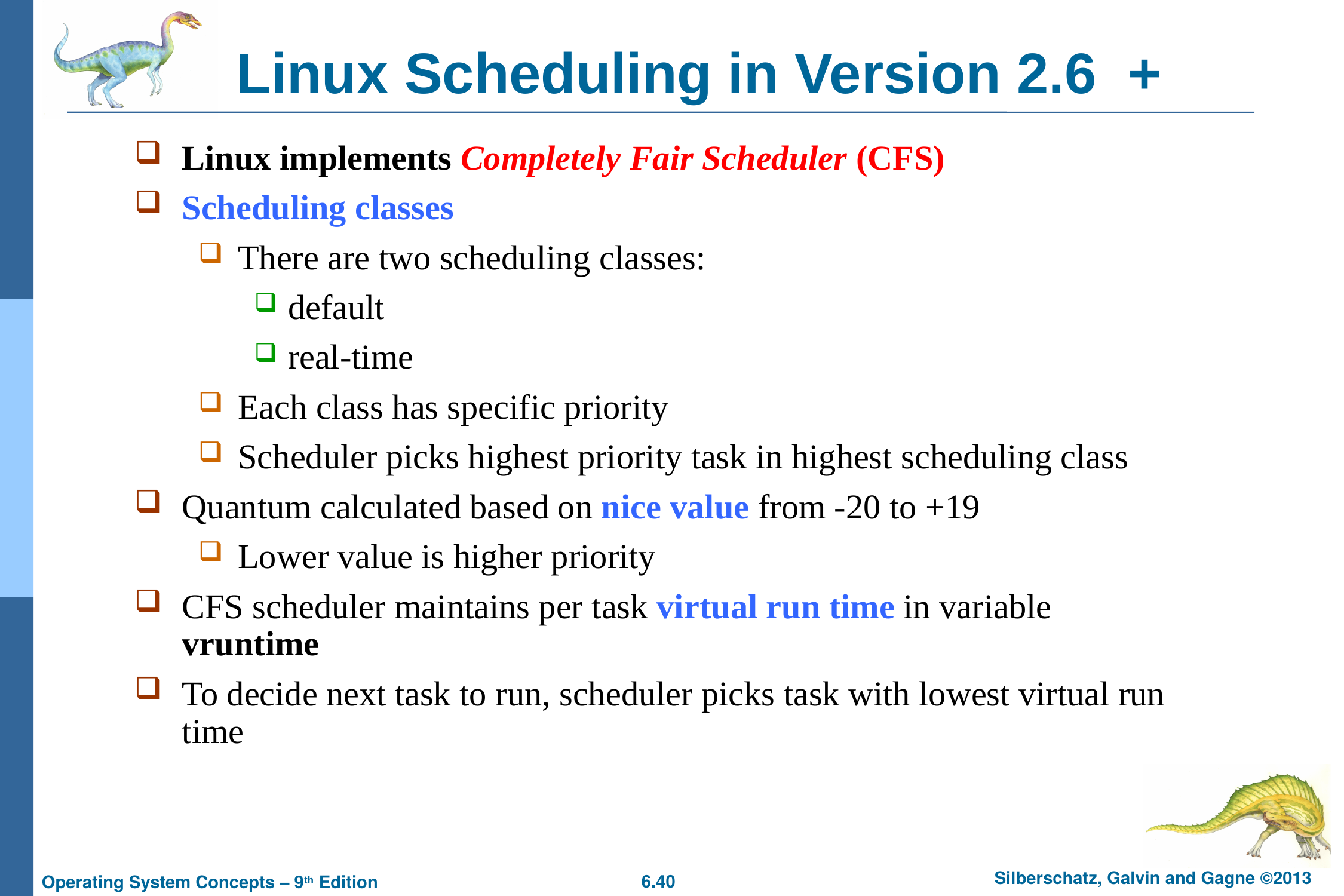

# Linux Scheduling in Version 2.6  +
Linux implements Completely Fair Scheduler (CFS)
Scheduling classes
There are two scheduling classes:
default
real-time
Each class has specific priority
Scheduler picks highest priority task in highest scheduling class
Quantum calculated based on nice value from -20 to +19
Lower value is higher priority
CFS scheduler maintains per task virtual run time in variable vruntime
To decide next task to run, scheduler picks task with lowest virtual run time